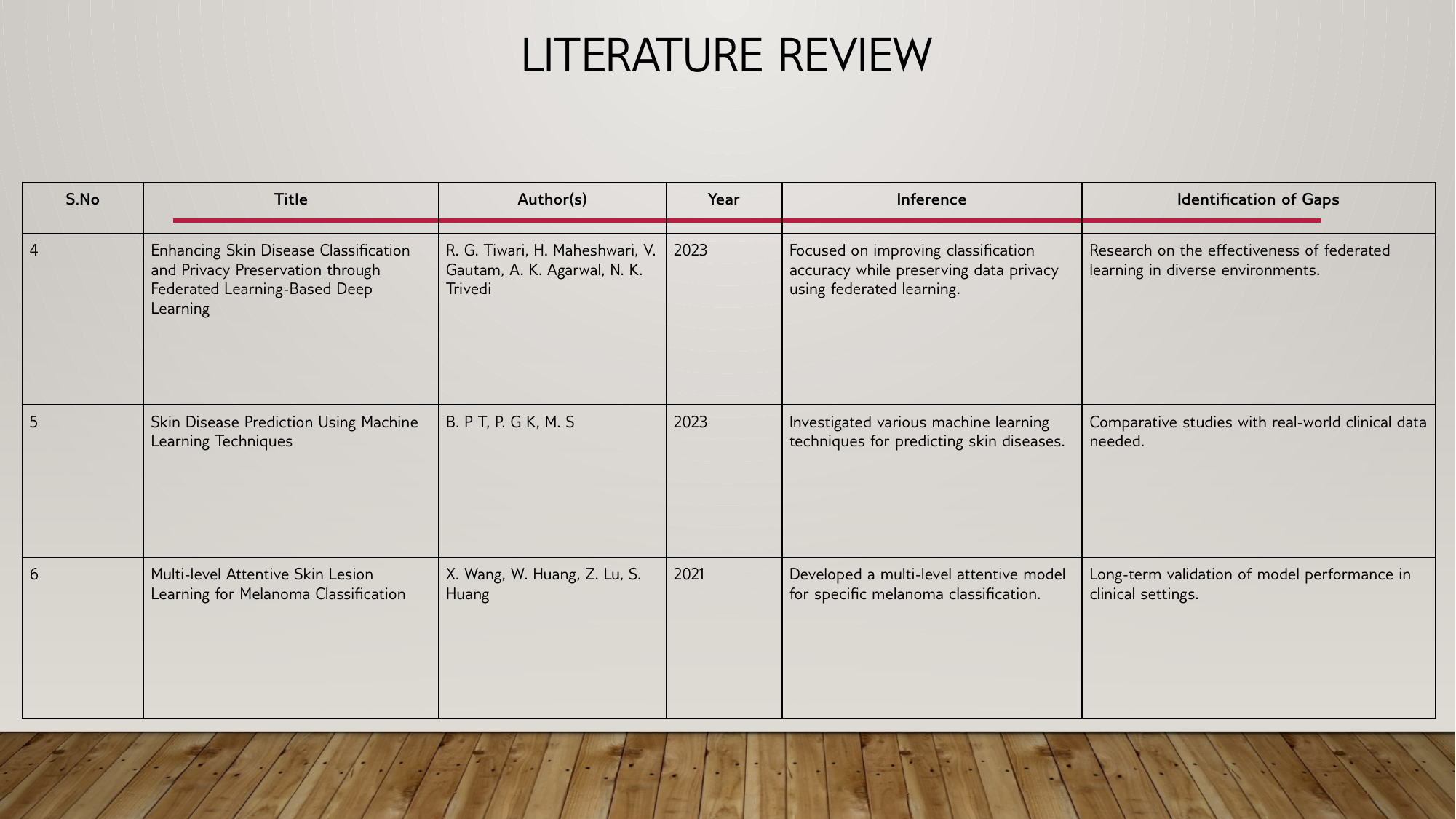

# LITERATURE REVIEW
| S.No | Title | Author(s) | Year | Inference | Identification of Gaps |
| --- | --- | --- | --- | --- | --- |
| 4 | Enhancing Skin Disease Classification and Privacy Preservation through Federated Learning-Based Deep Learning | R. G. Tiwari, H. Maheshwari, V. Gautam, A. K. Agarwal, N. K. Trivedi | 2023 | Focused on improving classification accuracy while preserving data privacy using federated learning. | Research on the effectiveness of federated learning in diverse environments. |
| 5 | Skin Disease Prediction Using Machine Learning Techniques | B. P T, P. G K, M. S | 2023 | Investigated various machine learning techniques for predicting skin diseases. | Comparative studies with real-world clinical data needed. |
| 6 | Multi-level Attentive Skin Lesion Learning for Melanoma Classification | X. Wang, W. Huang, Z. Lu, S. Huang | 2021 | Developed a multi-level attentive model for specific melanoma classification. | Long-term validation of model performance in clinical settings. |